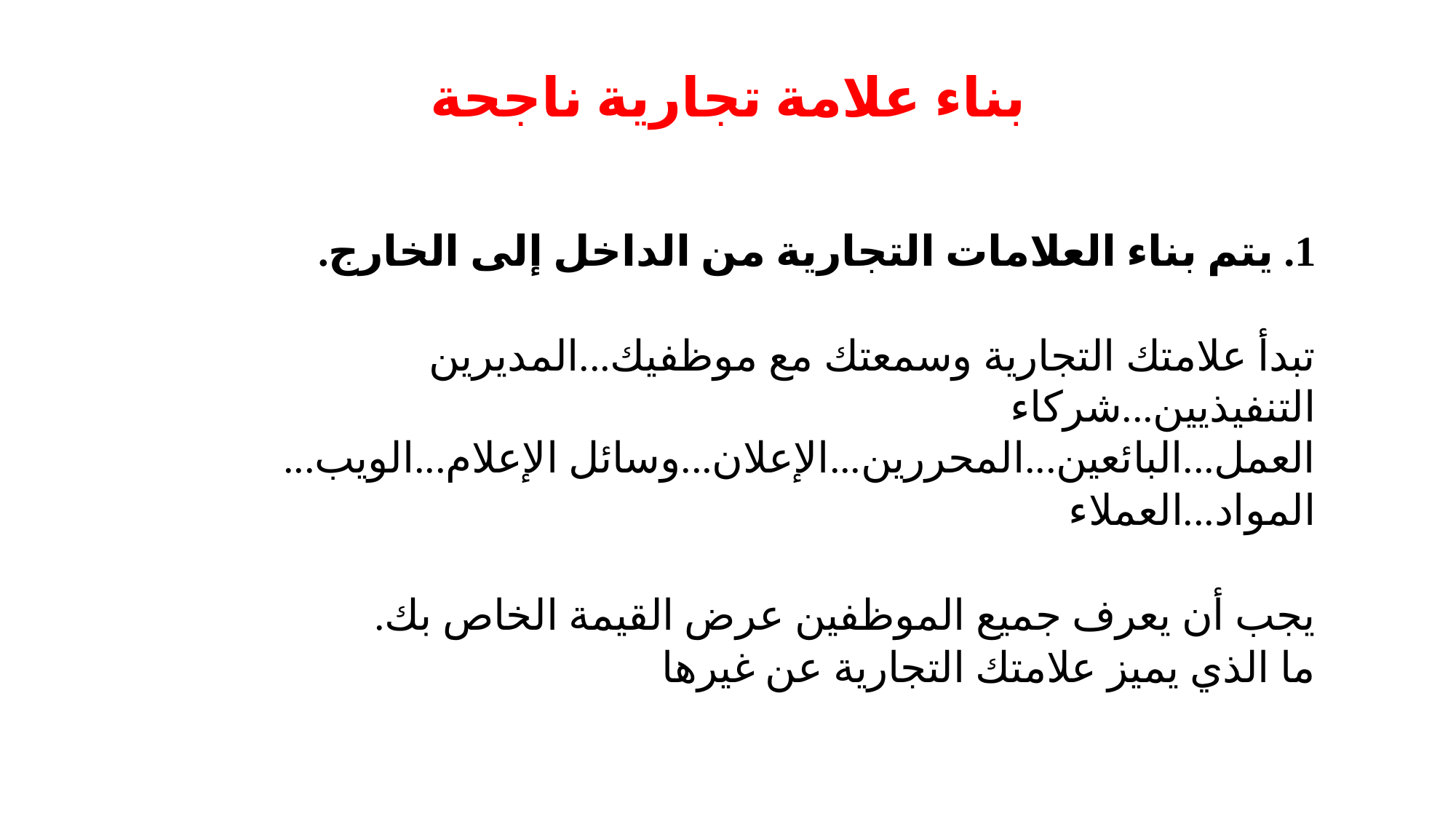

# بناء علامة تجارية ناجحة
1. يتم بناء العلامات التجارية من الداخل إلى الخارج.

تبدأ علامتك التجارية وسمعتك مع موظفيك...المديرين التنفيذيين...شركاء العمل...البائعين...المحررين...الإعلان...وسائل الإعلام...الويب...
المواد...العملاء

يجب أن يعرف جميع الموظفين عرض القيمة الخاص بك.
ما الذي يميز علامتك التجارية عن غيرها